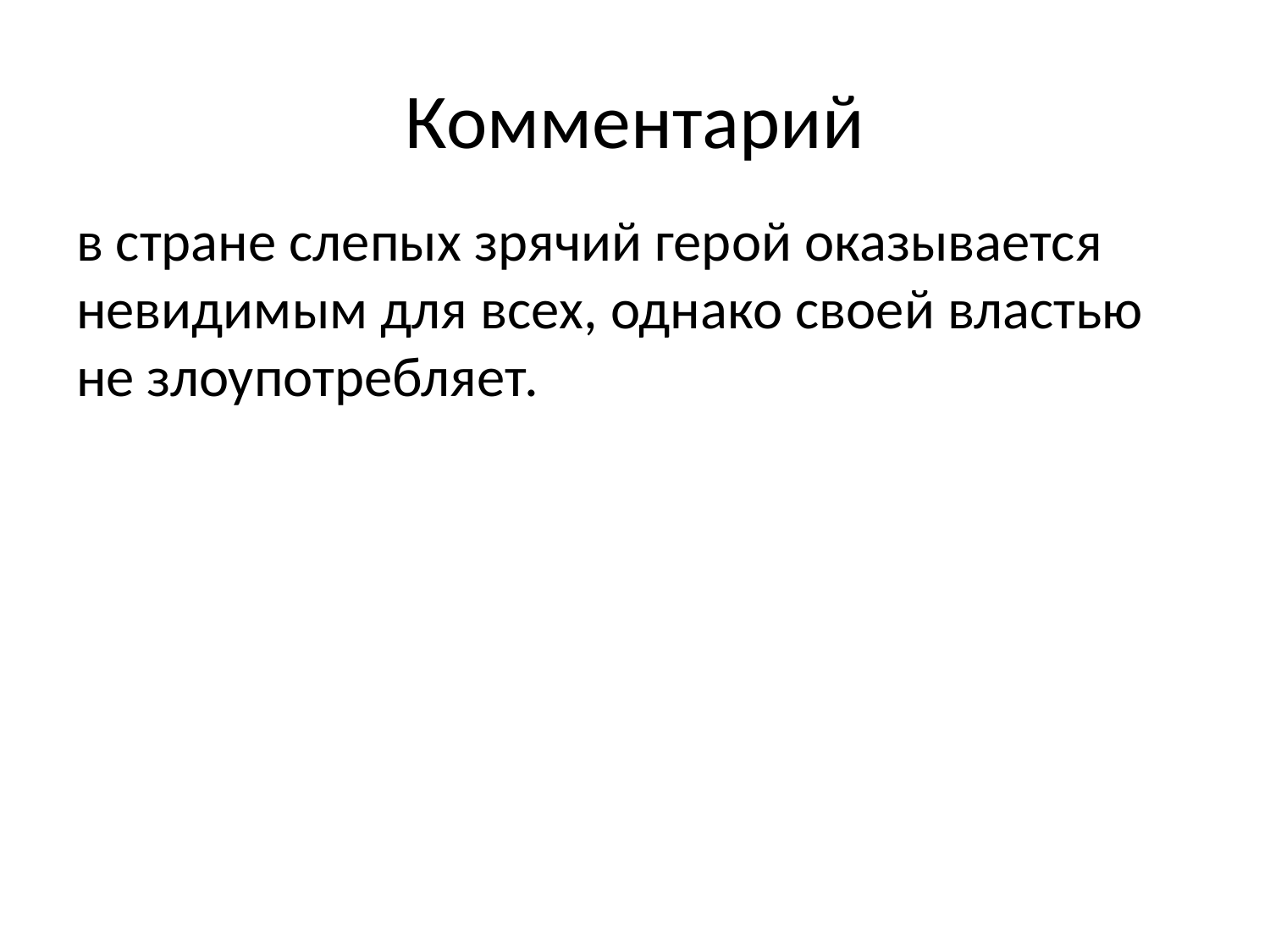

# Комментарий
в стране слепых зрячий герой оказывается невидимым для всех, однако своей властью не злоупотребляет.